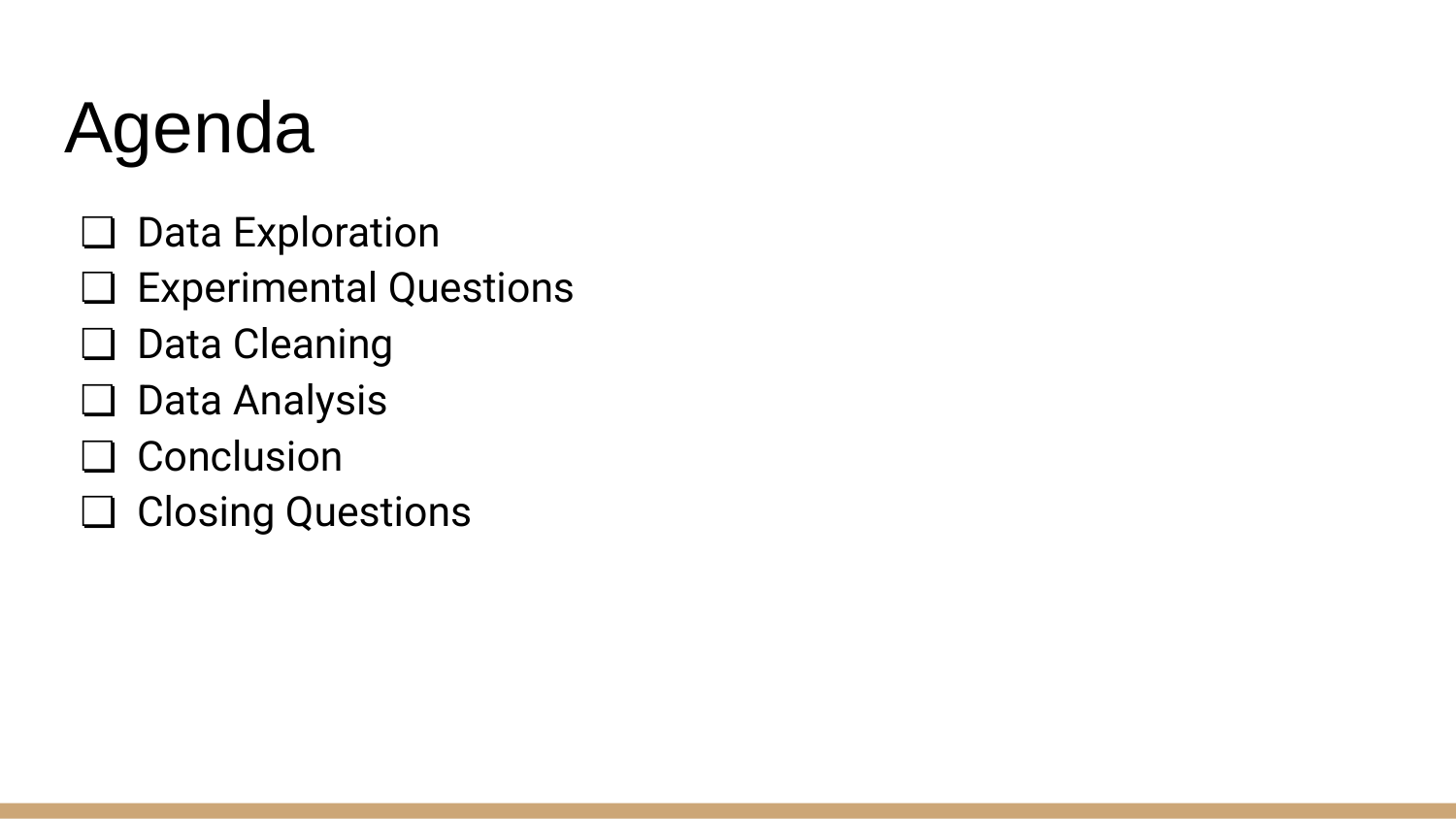

# Agenda
Data Exploration
Experimental Questions
Data Cleaning
Data Analysis
Conclusion
Closing Questions